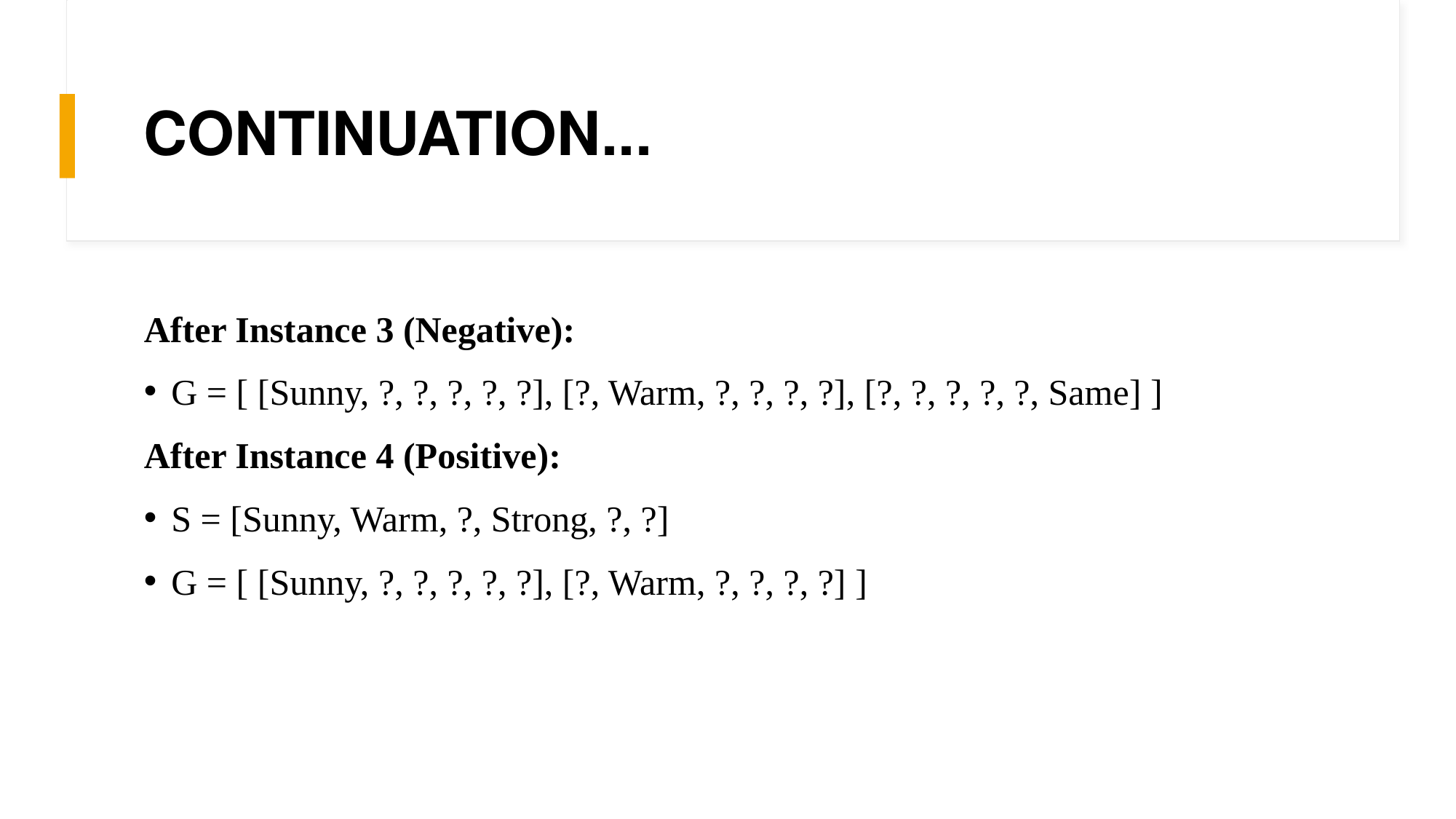

# CONTINUATION...
After Instance 3 (Negative):
G = [ [Sunny, ?, ?, ?, ?, ?], [?, Warm, ?, ?, ?, ?], [?, ?, ?, ?, ?, Same] ]
After Instance 4 (Positive):
S = [Sunny, Warm, ?, Strong, ?, ?]
G = [ [Sunny, ?, ?, ?, ?, ?], [?, Warm, ?, ?, ?, ?] ]